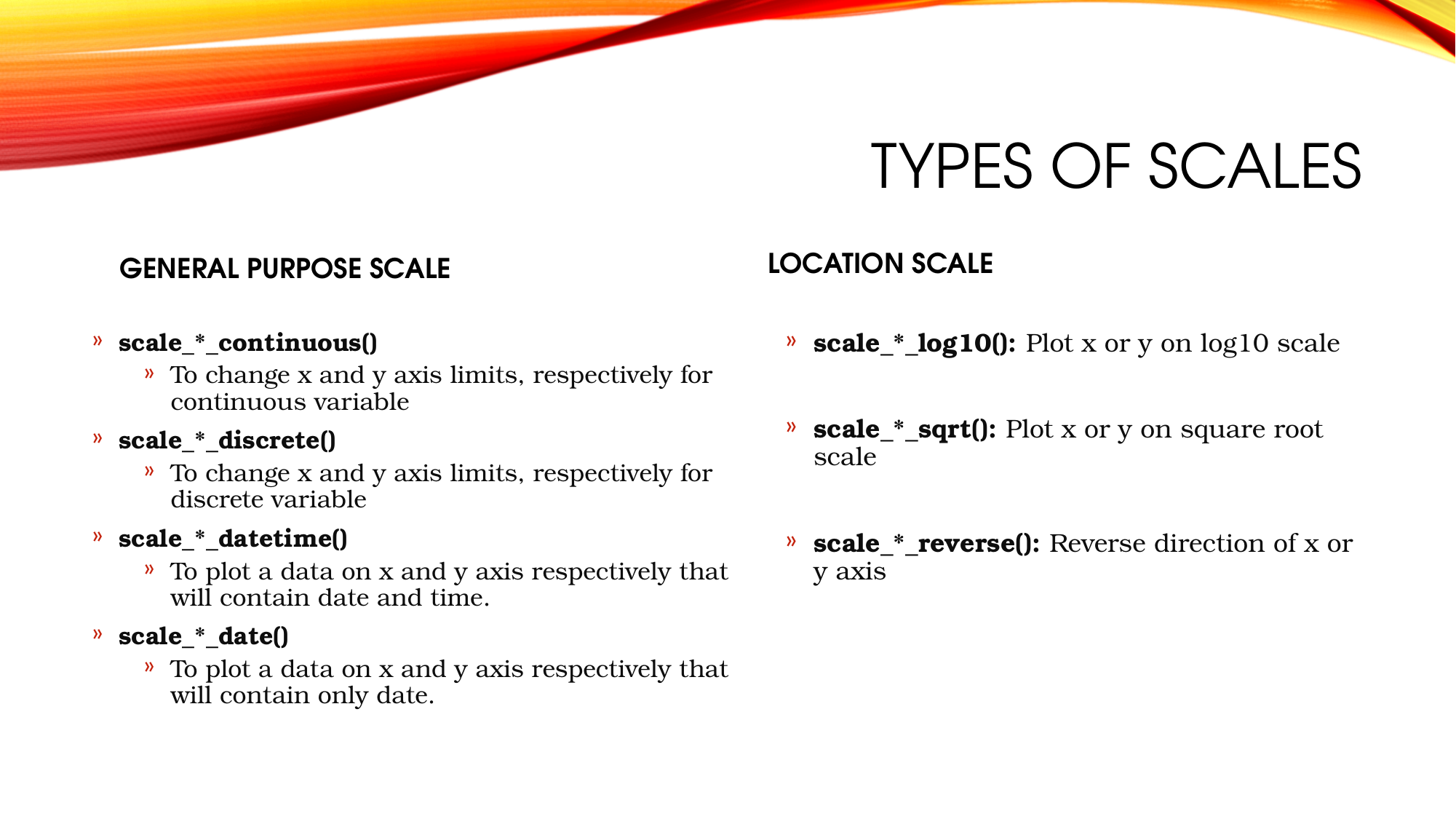

# TYPES OF Scales
LOCATION SCALE
GENERAL PURPOSE SCALE
scale_*_continuous()
To change x and y axis limits, respectively for continuous variable
scale_*_discrete()
To change x and y axis limits, respectively for discrete variable
scale_*_datetime()
To plot a data on x and y axis respectively that will contain date and time.
scale_*_date()
To plot a data on x and y axis respectively that will contain only date.

scale_*_log10(): Plot x or y on log10 scale

scale_*_sqrt(): Plot x or y on square root scale

scale_*_reverse(): Reverse direction of x or y axis